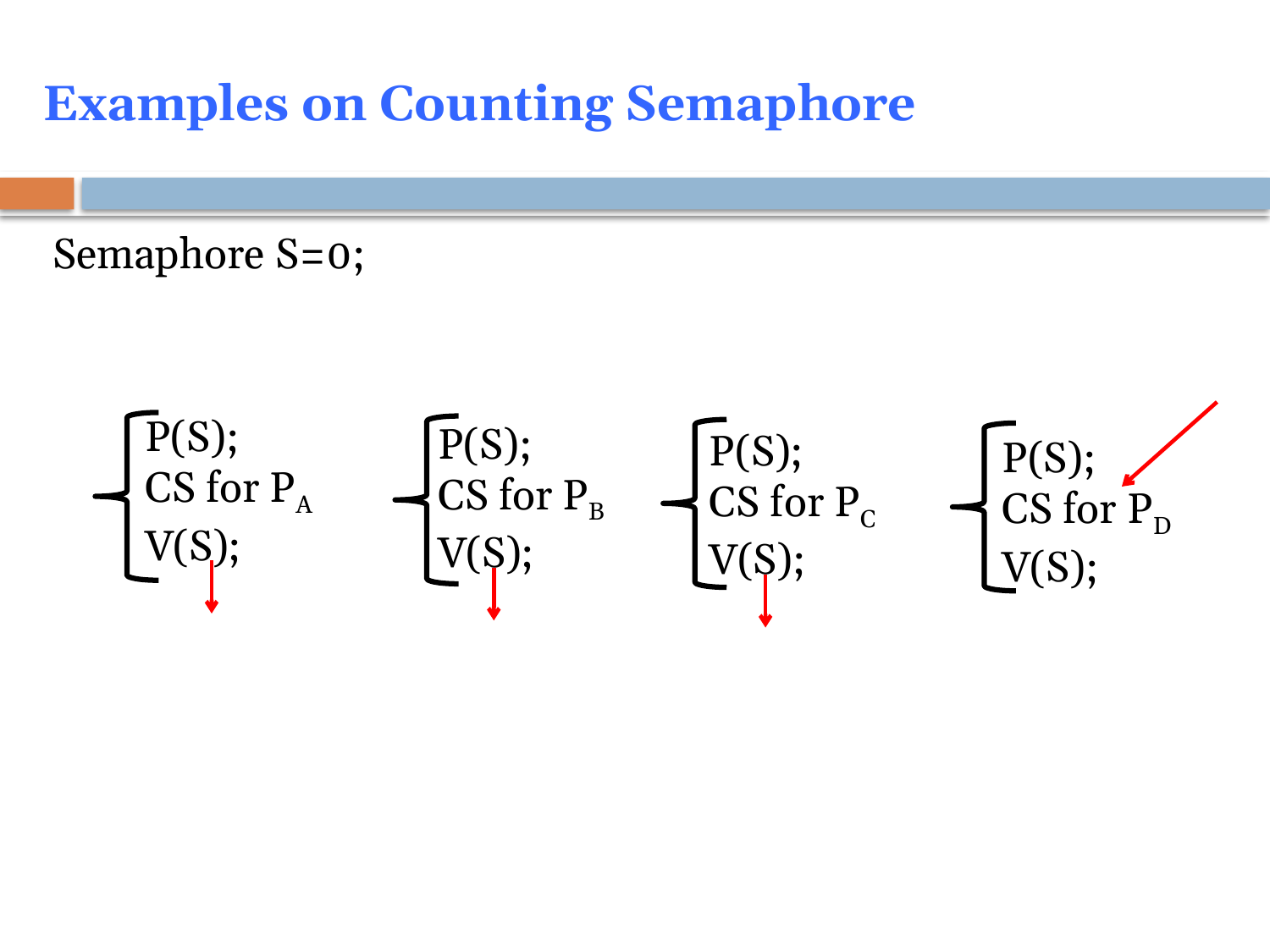

# Examples on Counting Semaphore
35
Semaphore S=0;
P(S);
CS for PA
V(S);
P(S);
CS for PB
V(S);

P(S);
CS for PC
V(S);

P(S);
CS for PD
V(S);